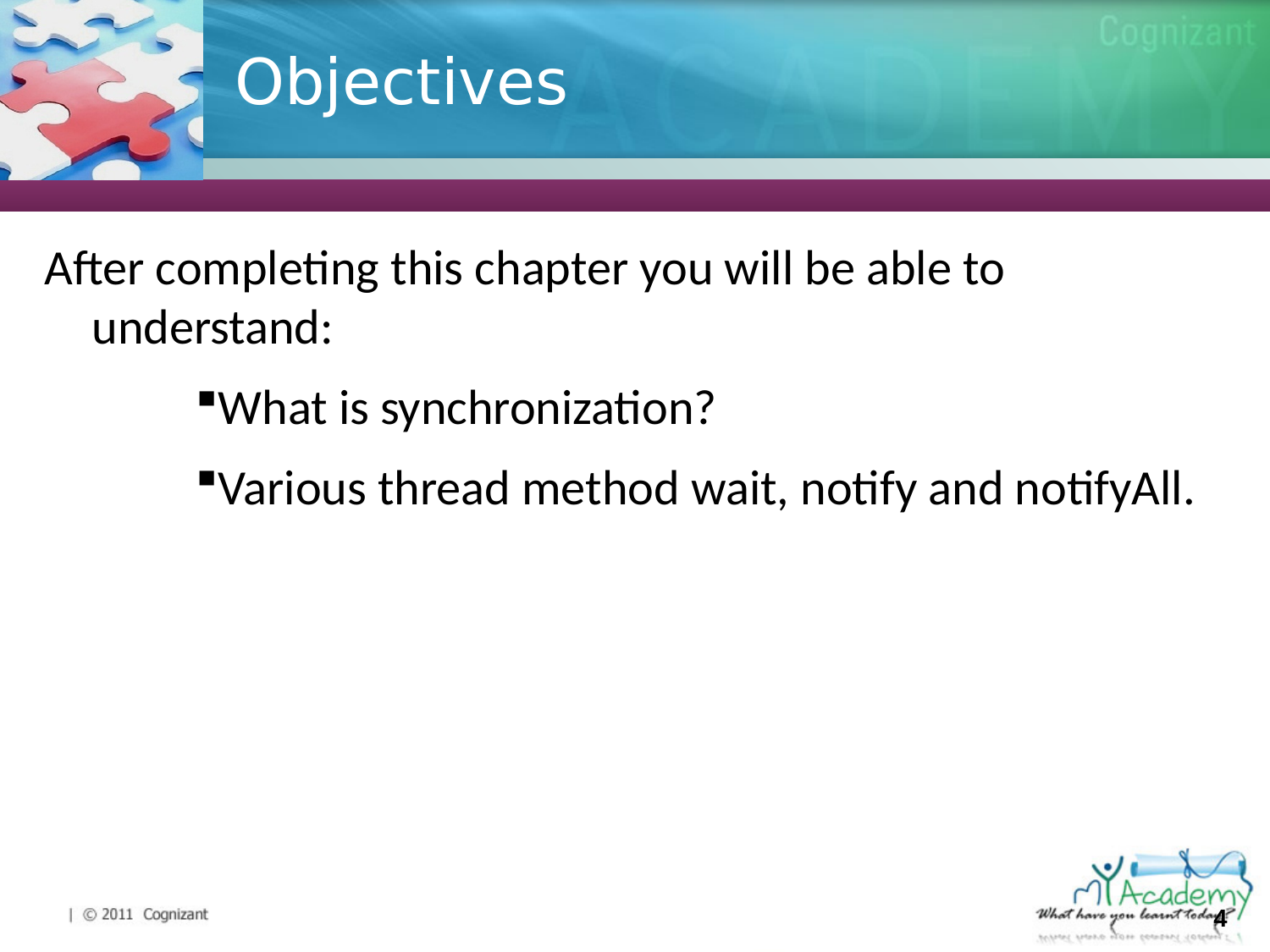

# Objectives

After completing this chapter you will be able to understand:
What is synchronization?
Various thread method wait, notify and notifyAll.
4